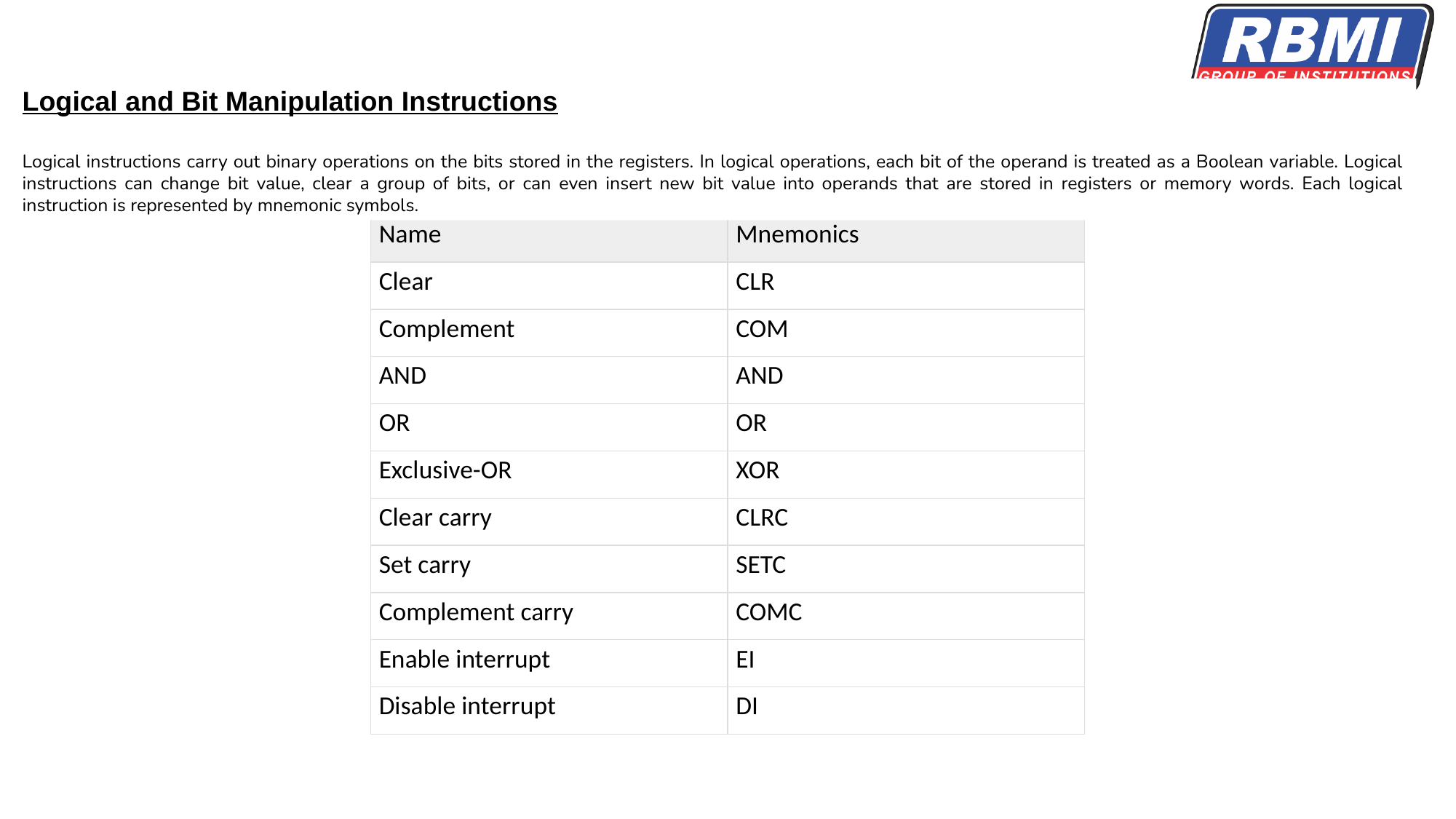

Logical and Bit Manipulation Instructions

Logical instructions carry out binary operations on the bits stored in the registers. In logical operations, each bit of the operand is treated as a Boolean variable. Logical instructions can change bit value, clear a group of bits, or can even insert new bit value into operands that are stored in registers or memory words. Each logical instruction is represented by mnemonic symbols.
| Name | Mnemonics |
| --- | --- |
| Clear | CLR |
| Complement | COM |
| AND | AND |
| OR | OR |
| Exclusive-OR | XOR |
| Clear carry | CLRC |
| Set carry | SETC |
| Complement carry | COMC |
| Enable interrupt | EI |
| Disable interrupt | DI |